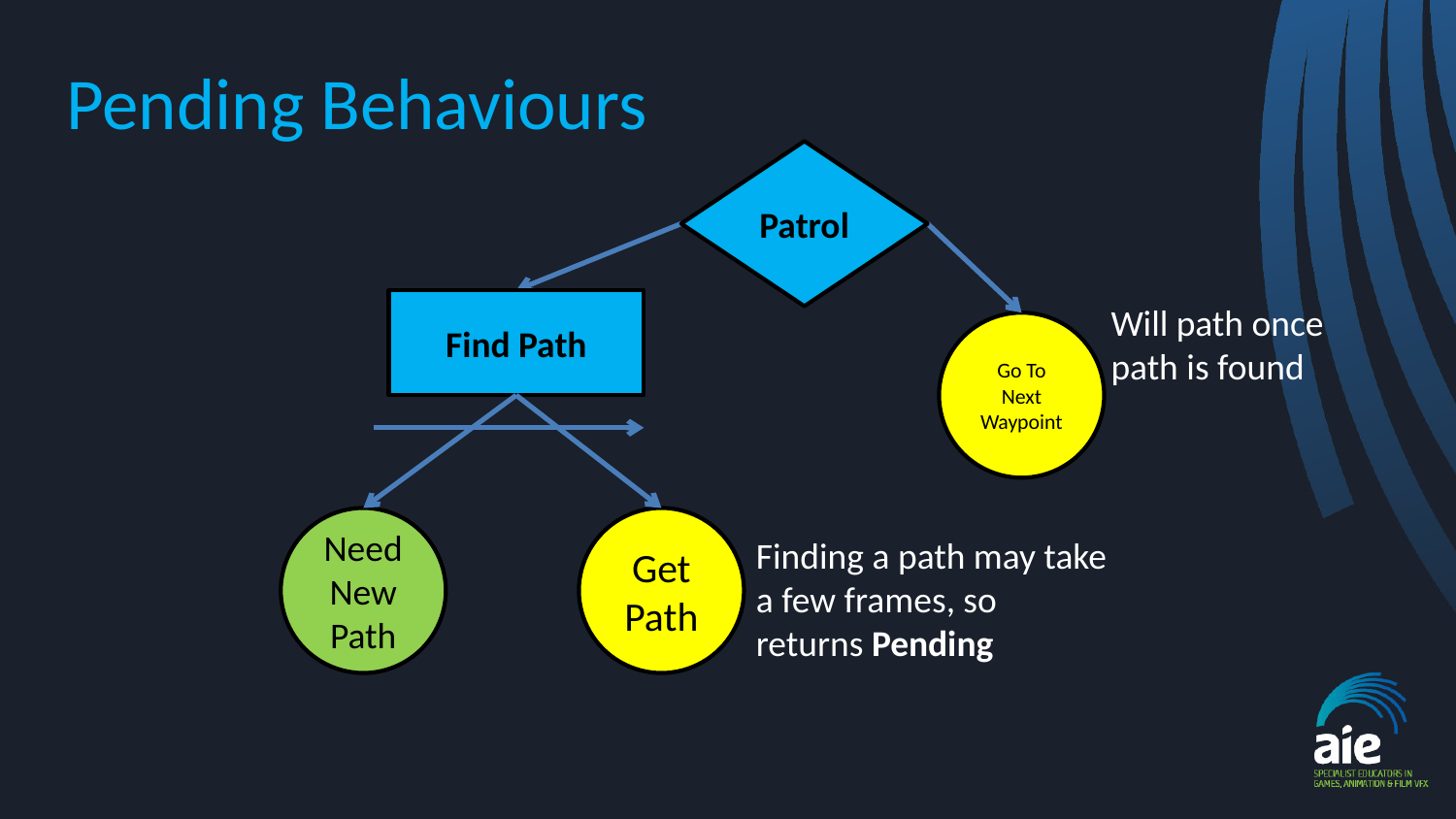

# Pending Behaviours
Patrol
Find Path
Will path once
path is found
Go To Next Waypoint
Need New Path
Get Path
Finding a path may take
a few frames, so
returns Pending